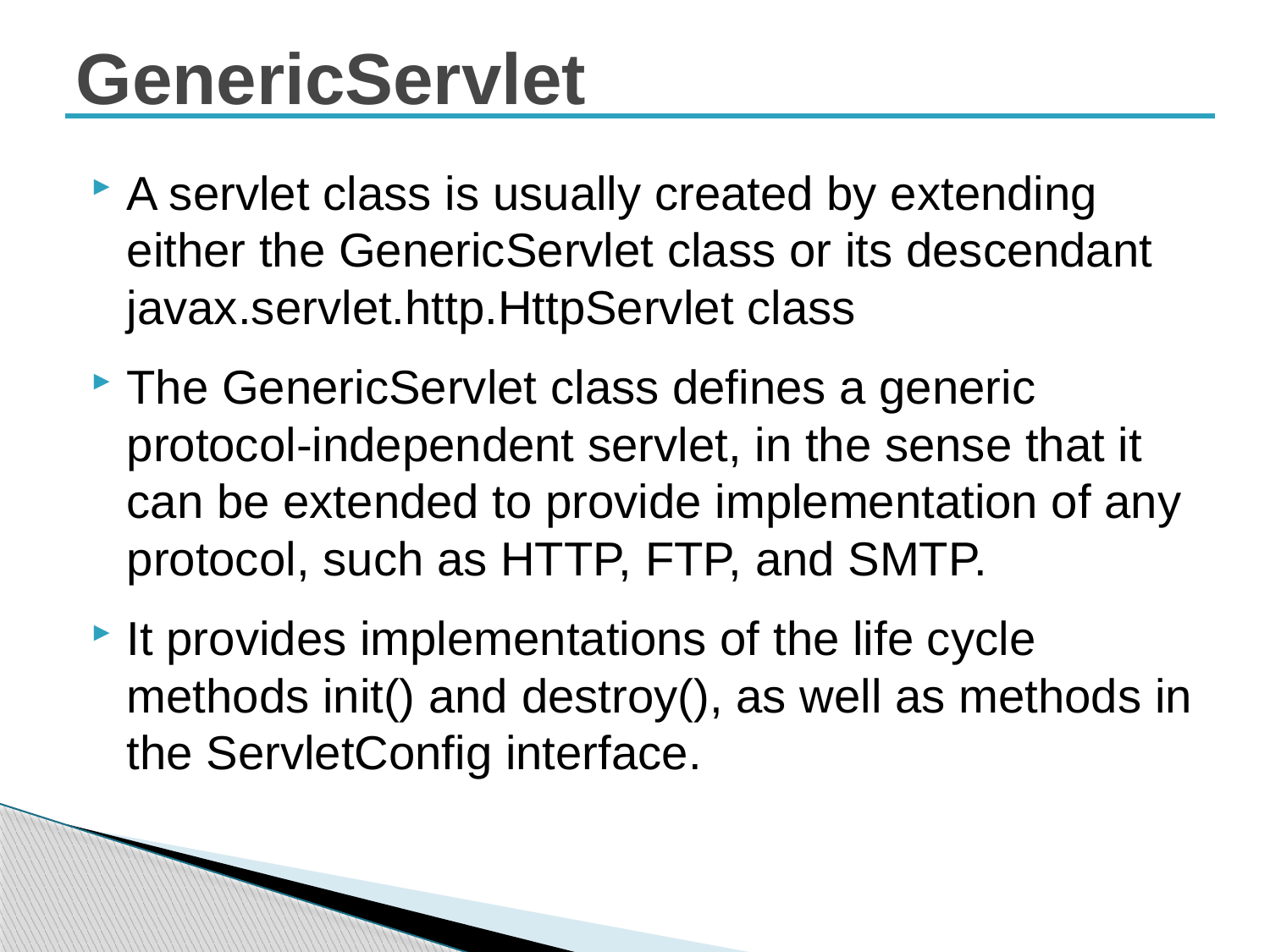

# GenericServlet
A servlet class is usually created by extending either the GenericServlet class or its descendant javax.servlet.http.HttpServlet class
The GenericServlet class defines a generic protocol-independent servlet, in the sense that it can be extended to provide implementation of any protocol, such as HTTP, FTP, and SMTP.
It provides implementations of the life cycle methods init() and destroy(), as well as methods in the ServletConfig interface.